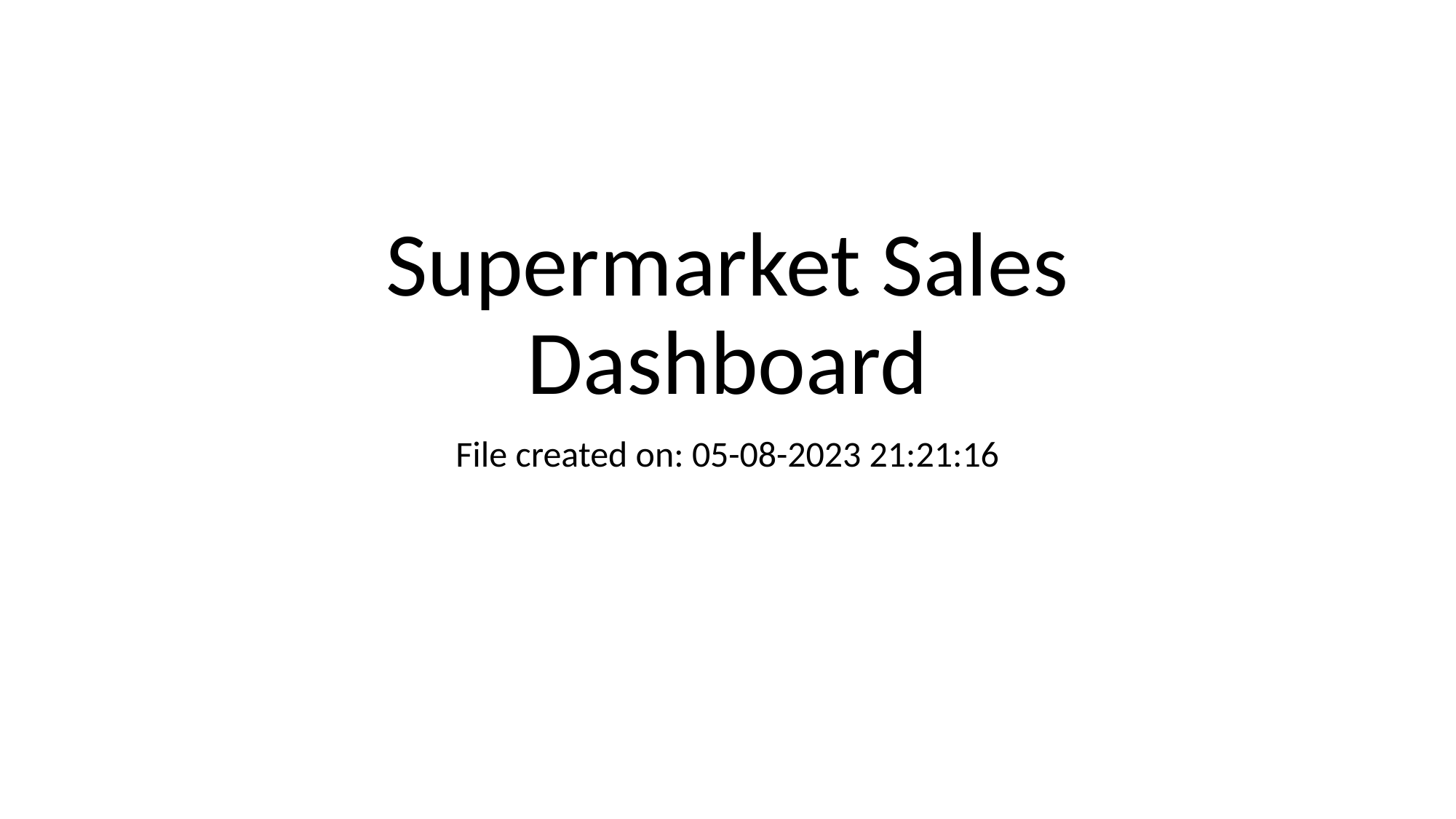

# Supermarket Sales Dashboard
File created on: 05-08-2023 21:21:16